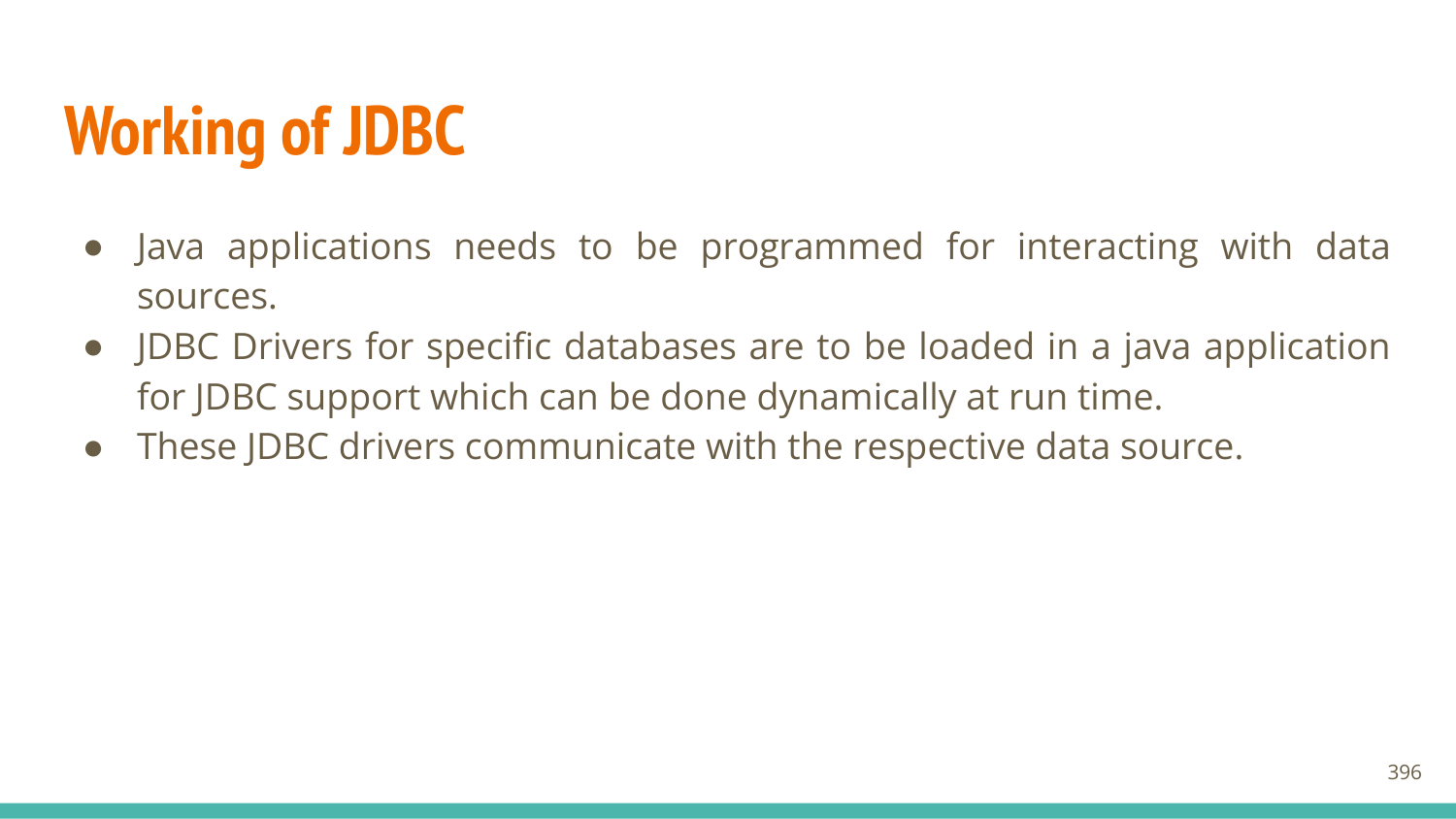

# Working of JDBC
Java applications needs to be programmed for interacting with data sources.
JDBC Drivers for specific databases are to be loaded in a java application for JDBC support which can be done dynamically at run time.
These JDBC drivers communicate with the respective data source.
396